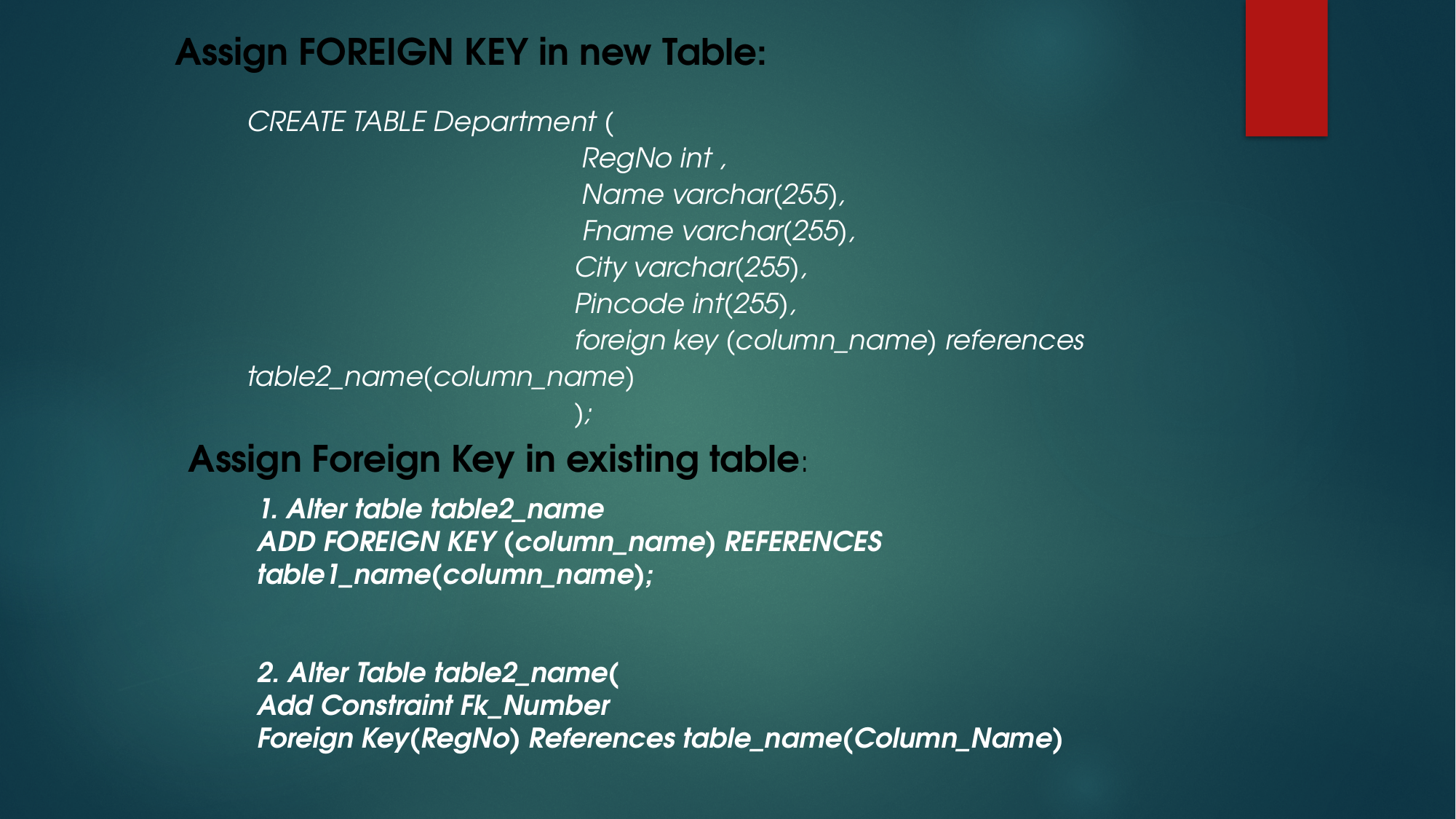

Assign FOREIGN KEY in new Table:
CREATE TABLE Department (
   			 RegNo int ,
   			 Name varchar(255),
			 Fname varchar(255),
    			City varchar(255),
    			Pincode int(255),
			foreign key (column_name) references table2_name(column_name)
			);

Assign Foreign Key in existing table:
1. Alter table table2_name
ADD FOREIGN KEY (column_name) REFERENCES table1_name(column_name);

2. Alter Table table2_name(
Add Constraint Fk_Number
Foreign Key(RegNo) References table_name(Column_Name)